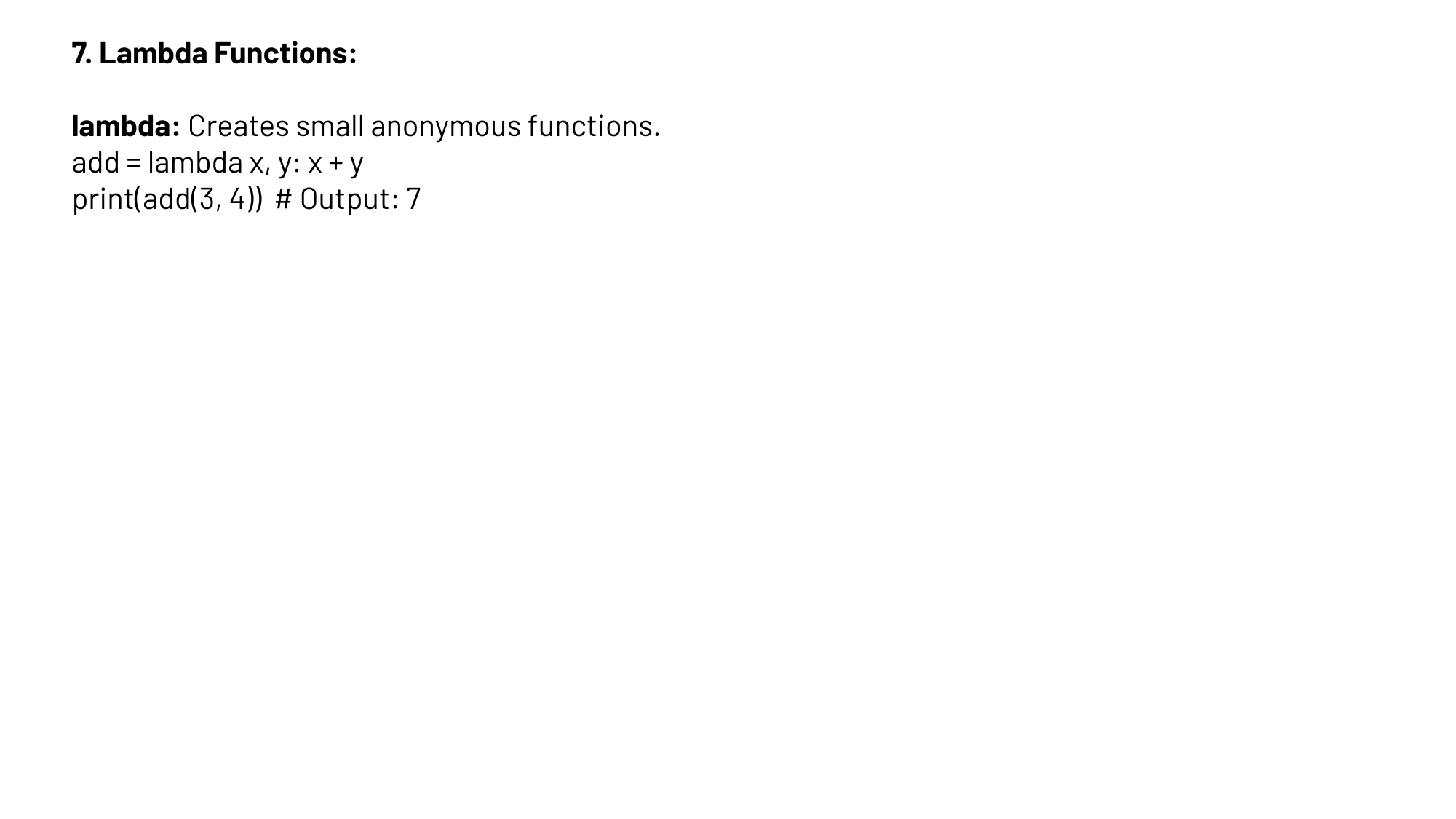

7. Lambda Functions:

lambda: Creates small anonymous functions.
add = lambda x, y: x + y
print(add(3, 4))  # Output: 7